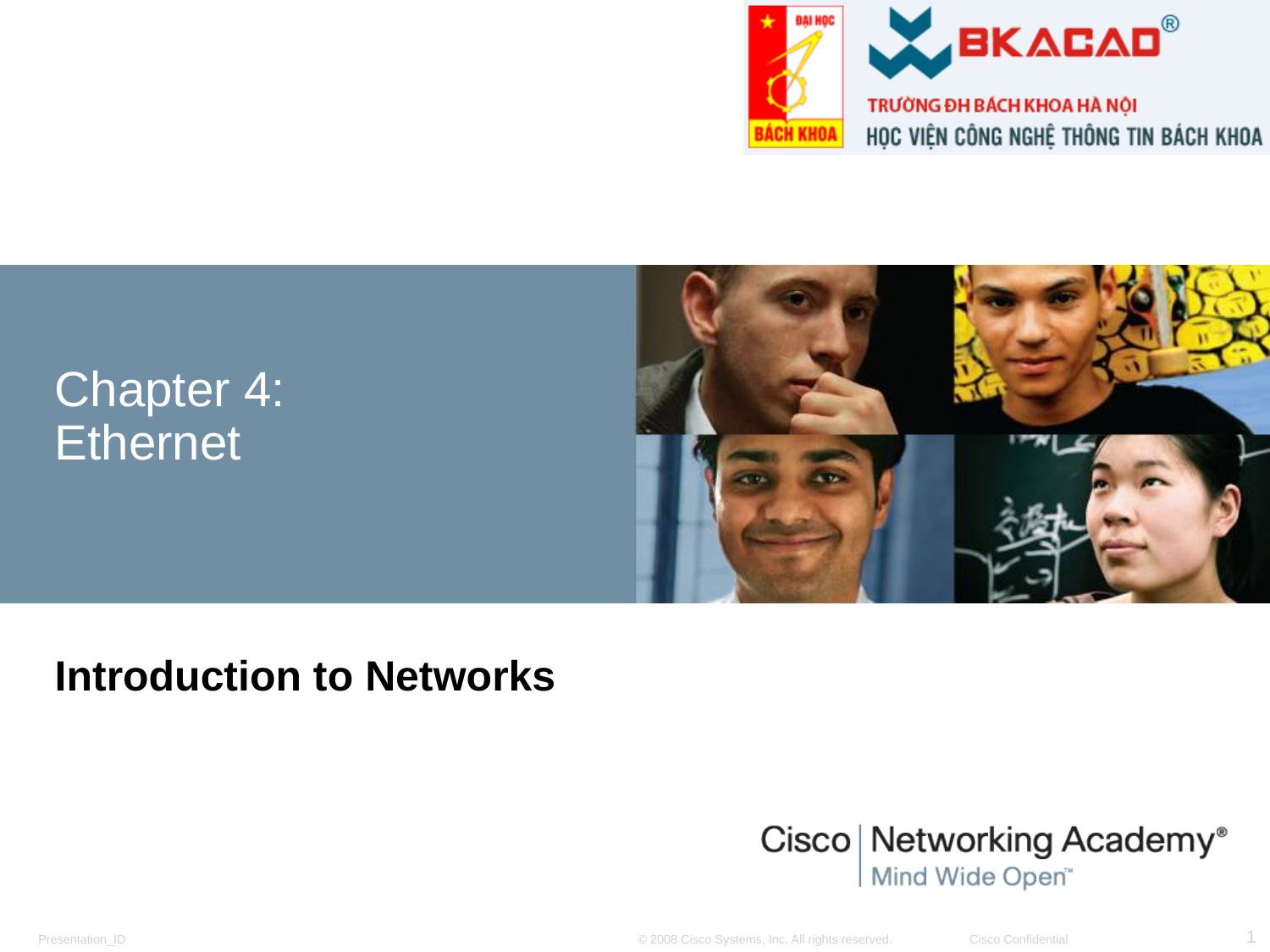

# Chapter 4: Ethernet
Introduction to Networks